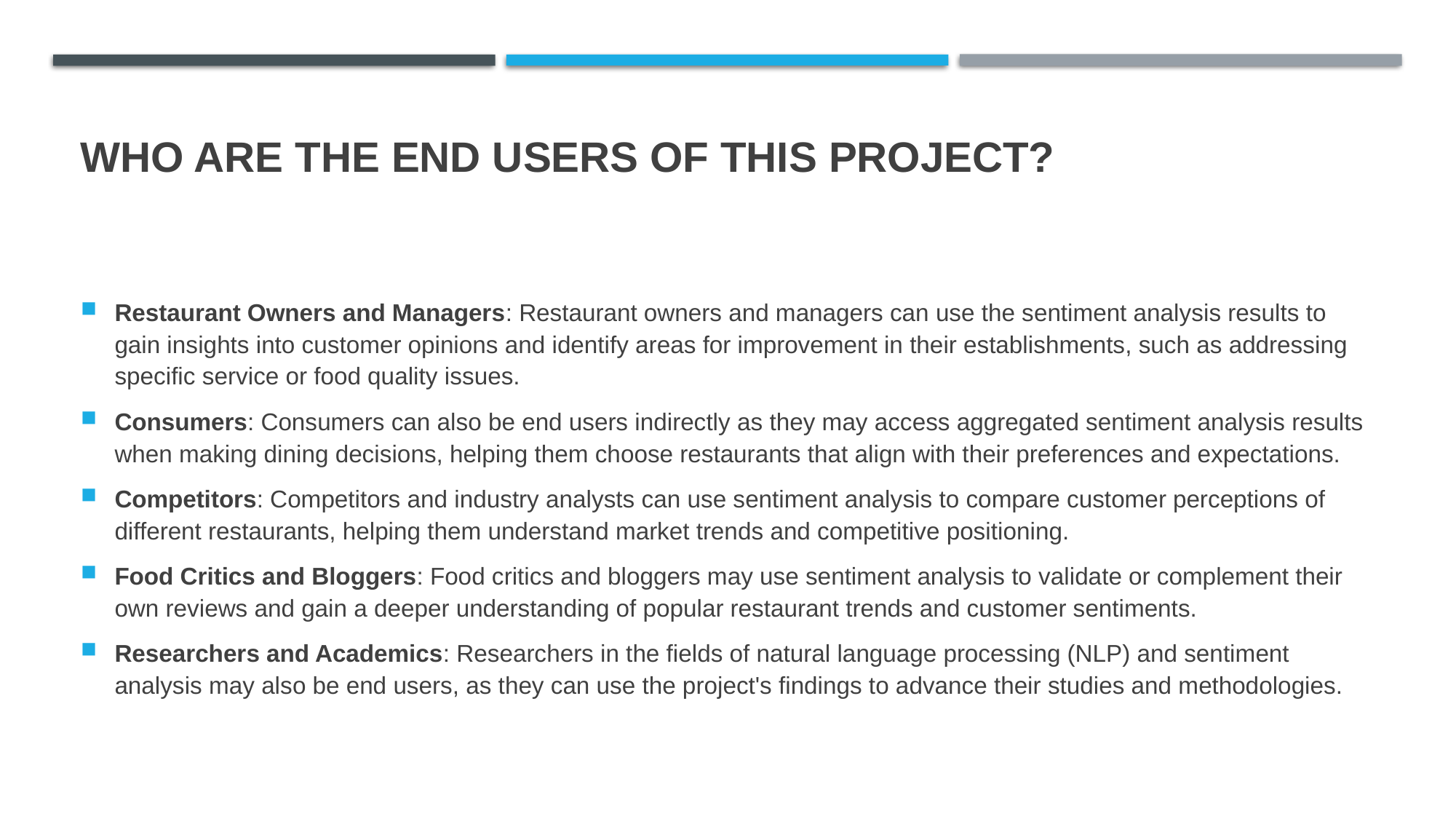

# WHO ARE THE END USERS of this project?
Restaurant Owners and Managers: Restaurant owners and managers can use the sentiment analysis results to gain insights into customer opinions and identify areas for improvement in their establishments, such as addressing specific service or food quality issues.
Consumers: Consumers can also be end users indirectly as they may access aggregated sentiment analysis results when making dining decisions, helping them choose restaurants that align with their preferences and expectations.
Competitors: Competitors and industry analysts can use sentiment analysis to compare customer perceptions of different restaurants, helping them understand market trends and competitive positioning.
Food Critics and Bloggers: Food critics and bloggers may use sentiment analysis to validate or complement their own reviews and gain a deeper understanding of popular restaurant trends and customer sentiments.
Researchers and Academics: Researchers in the fields of natural language processing (NLP) and sentiment analysis may also be end users, as they can use the project's findings to advance their studies and methodologies.